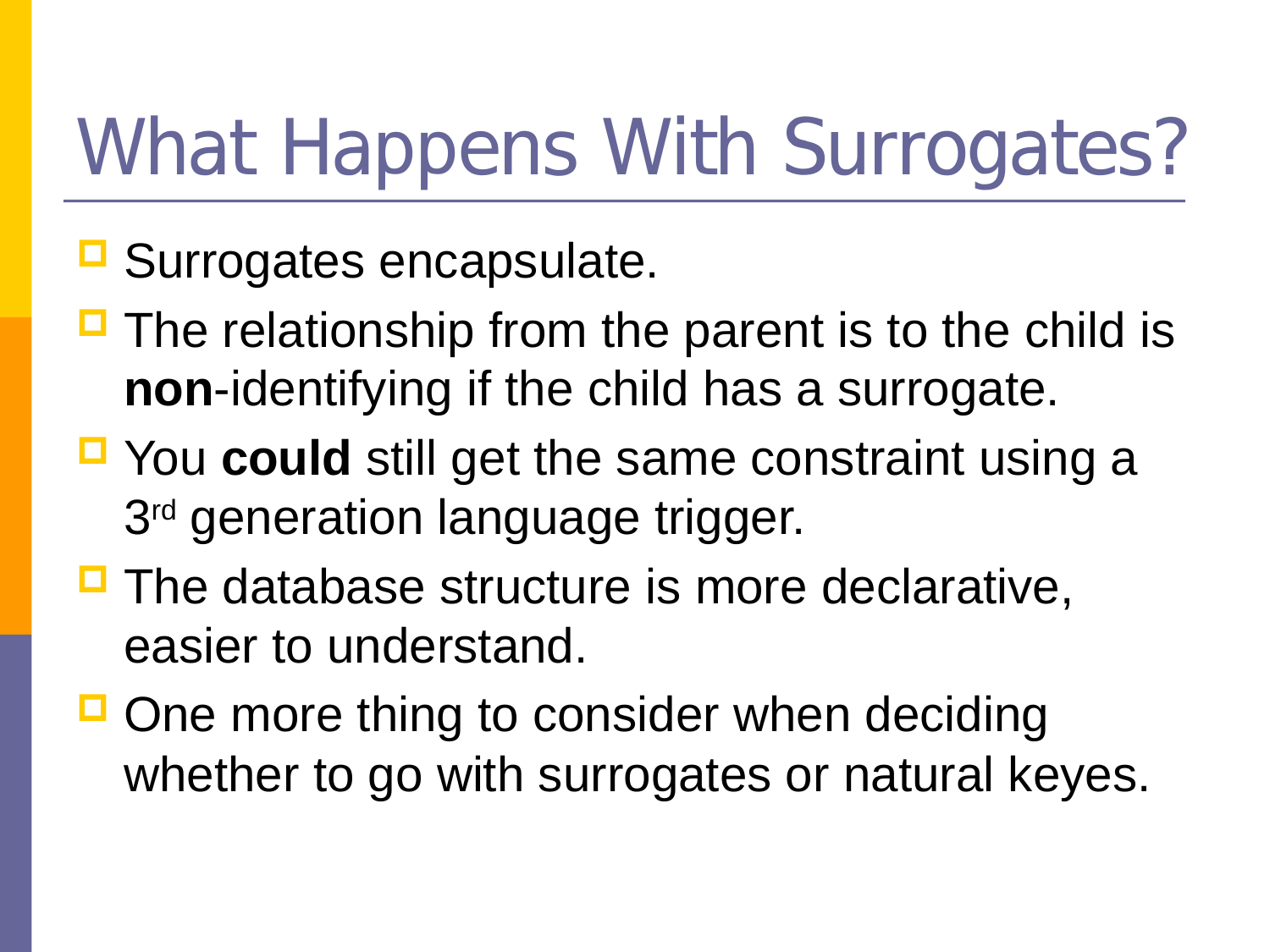

# What Happens With Surrogates?
Surrogates encapsulate.
The relationship from the parent is to the child is non-identifying if the child has a surrogate.
You could still get the same constraint using a 3rd generation language trigger.
The database structure is more declarative, easier to understand.
One more thing to consider when deciding whether to go with surrogates or natural keyes.